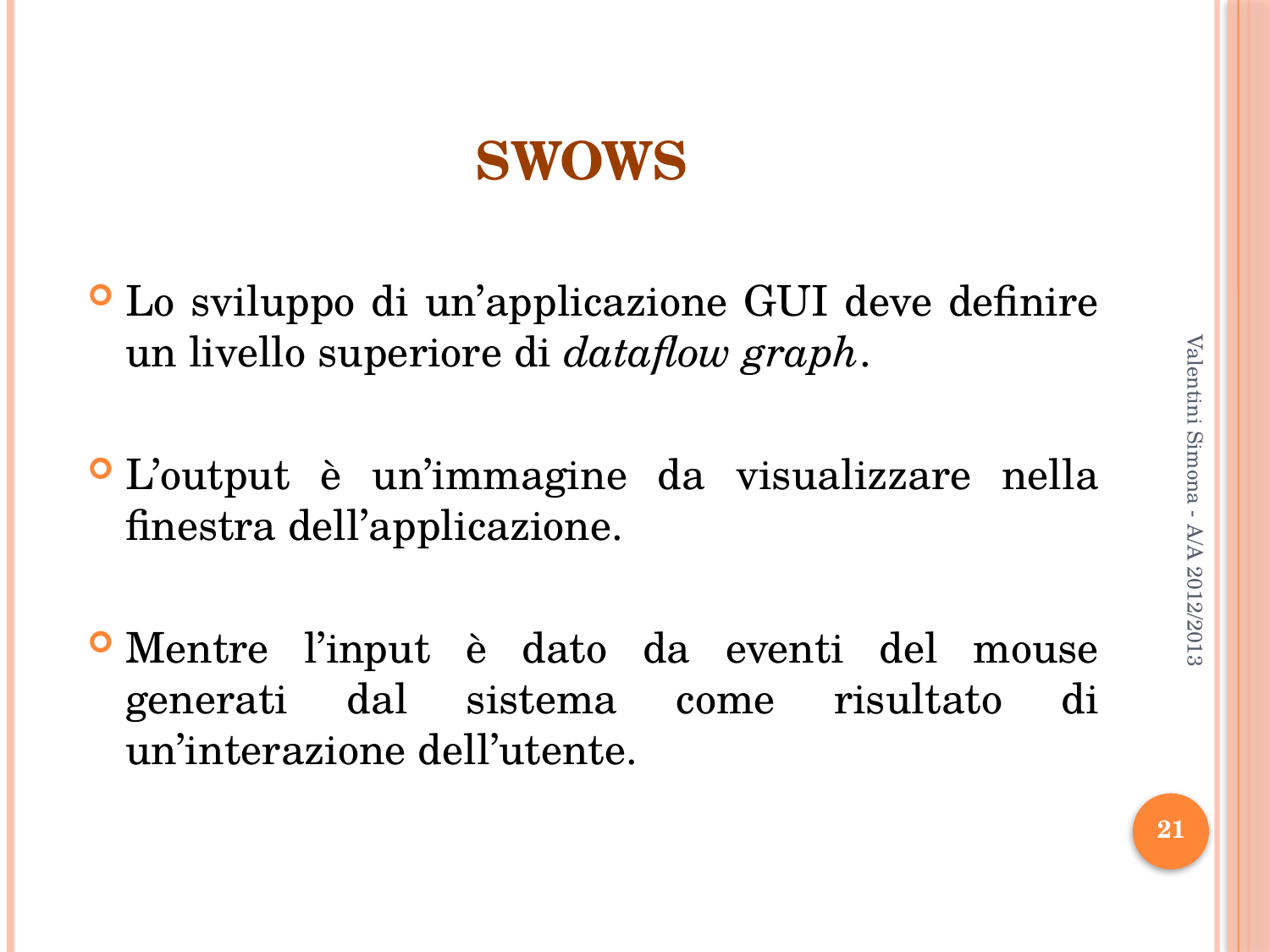

# SWOWS

Lo sviluppo di un’applicazione GUI deve definire un livello superiore di dataflow graph.

L’output è un’immagine da visualizzare nella finestra dell’applicazione.

Mentre l’input è dato da eventi del mouse generati dal sistema come risultato di un’interazione dell’utente.

Valentini Simona - A/A 2012/2013
21